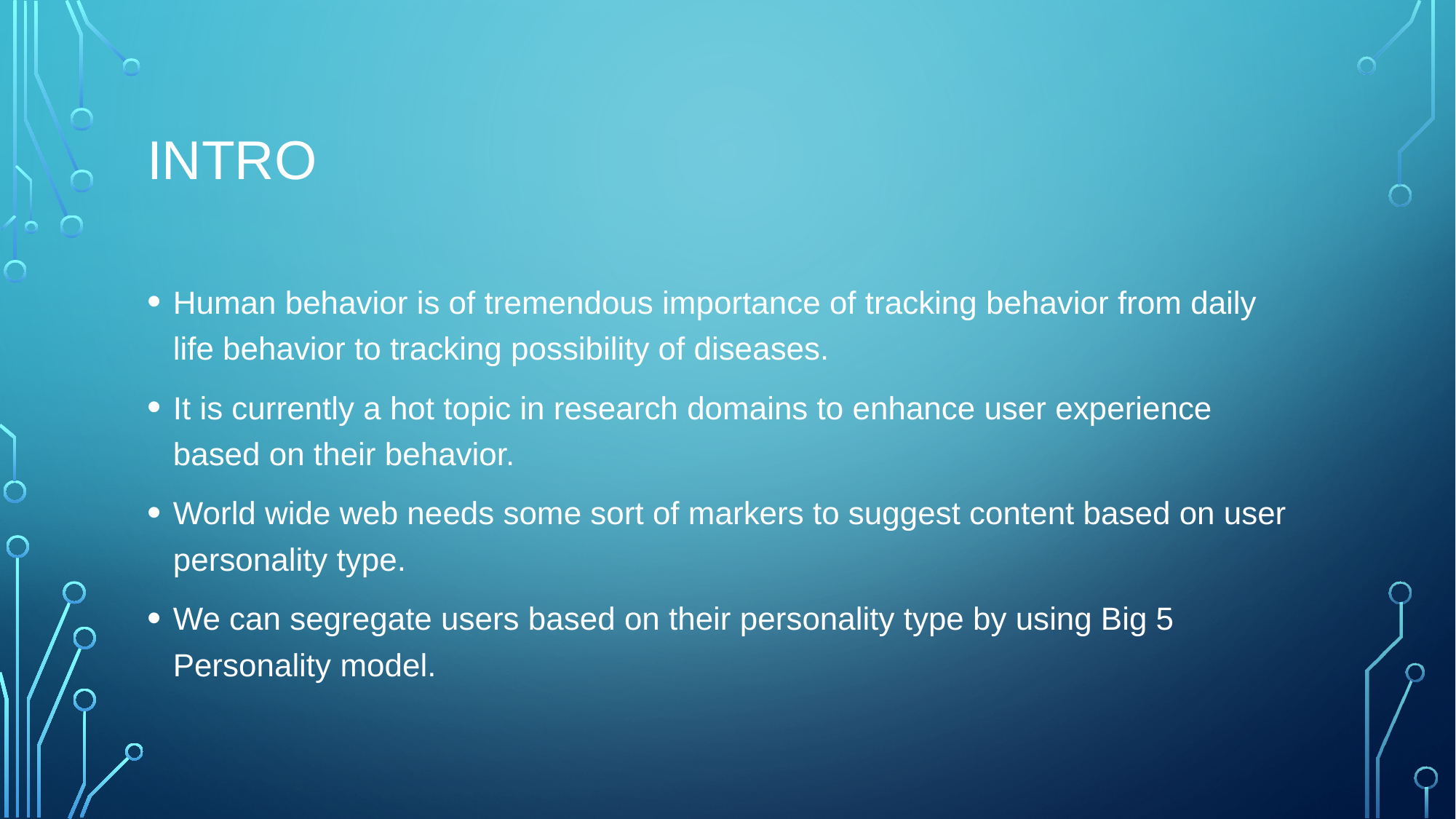

# Intro
Human behavior is of tremendous importance of tracking behavior from daily life behavior to tracking possibility of diseases.
It is currently a hot topic in research domains to enhance user experience based on their behavior.
World wide web needs some sort of markers to suggest content based on user personality type.
We can segregate users based on their personality type by using Big 5 Personality model.